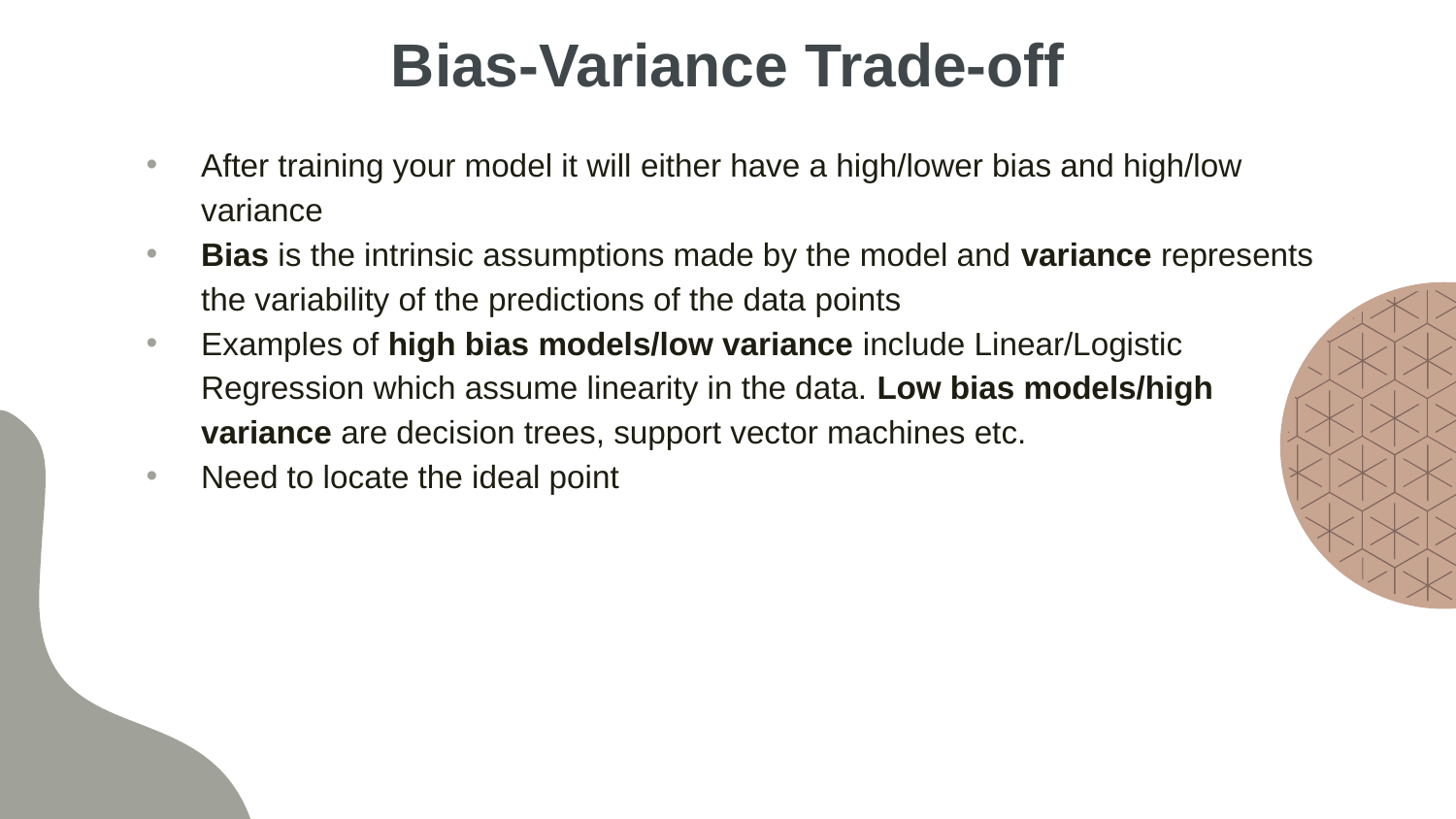

# Bias-Variance Trade-off
After training your model it will either have a high/lower bias and high/low variance
Bias is the intrinsic assumptions made by the model and variance represents the variability of the predictions of the data points
Examples of high bias models/low variance include Linear/Logistic Regression which assume linearity in the data. Low bias models/high variance are decision trees, support vector machines etc.
Need to locate the ideal point